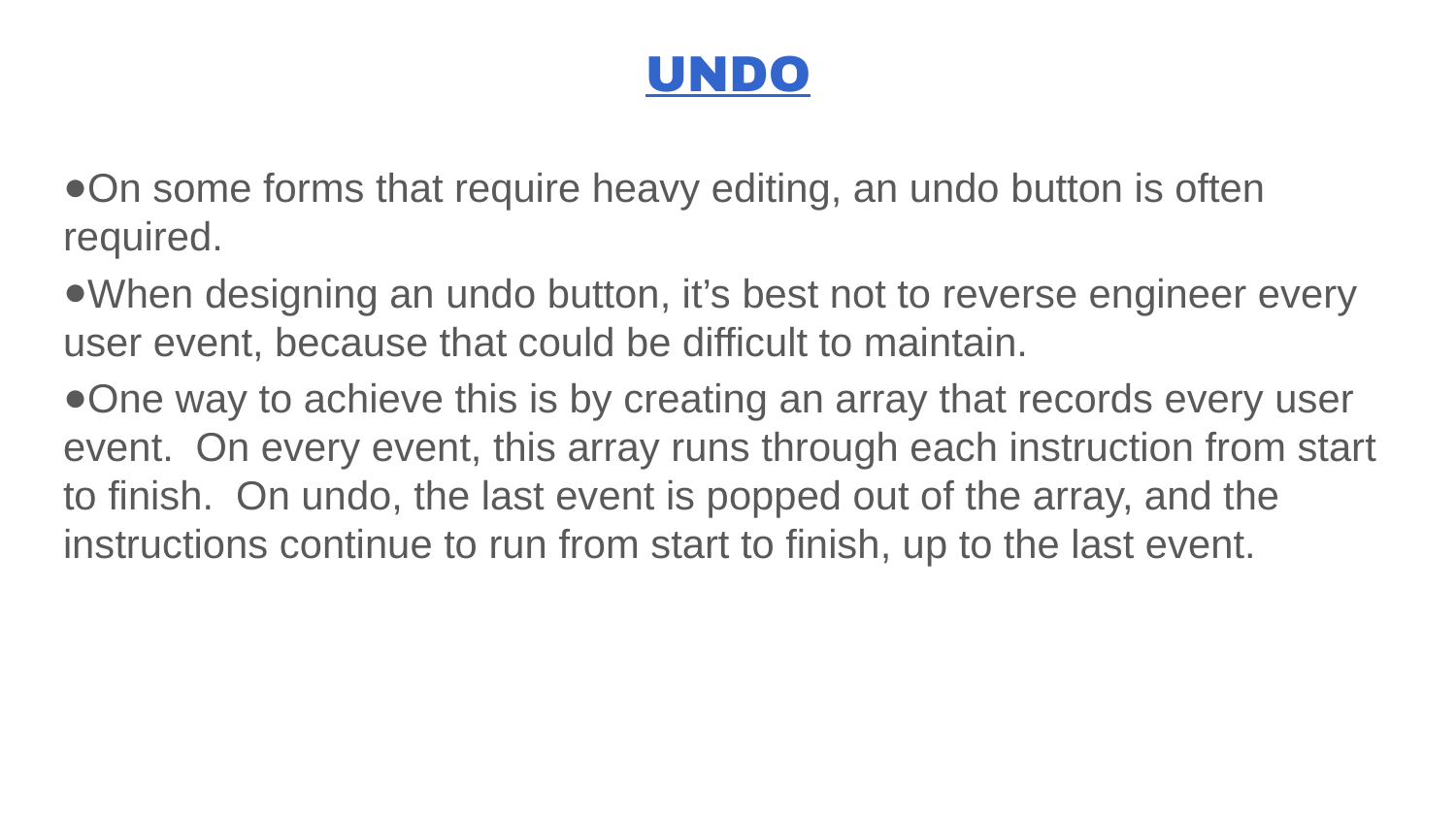

# UNDO
On some forms that require heavy editing, an undo button is often required.
When designing an undo button, it’s best not to reverse engineer every user event, because that could be difficult to maintain.
One way to achieve this is by creating an array that records every user event.  On every event, this array runs through each instruction from start to finish.  On undo, the last event is popped out of the array, and the instructions continue to run from start to finish, up to the last event.